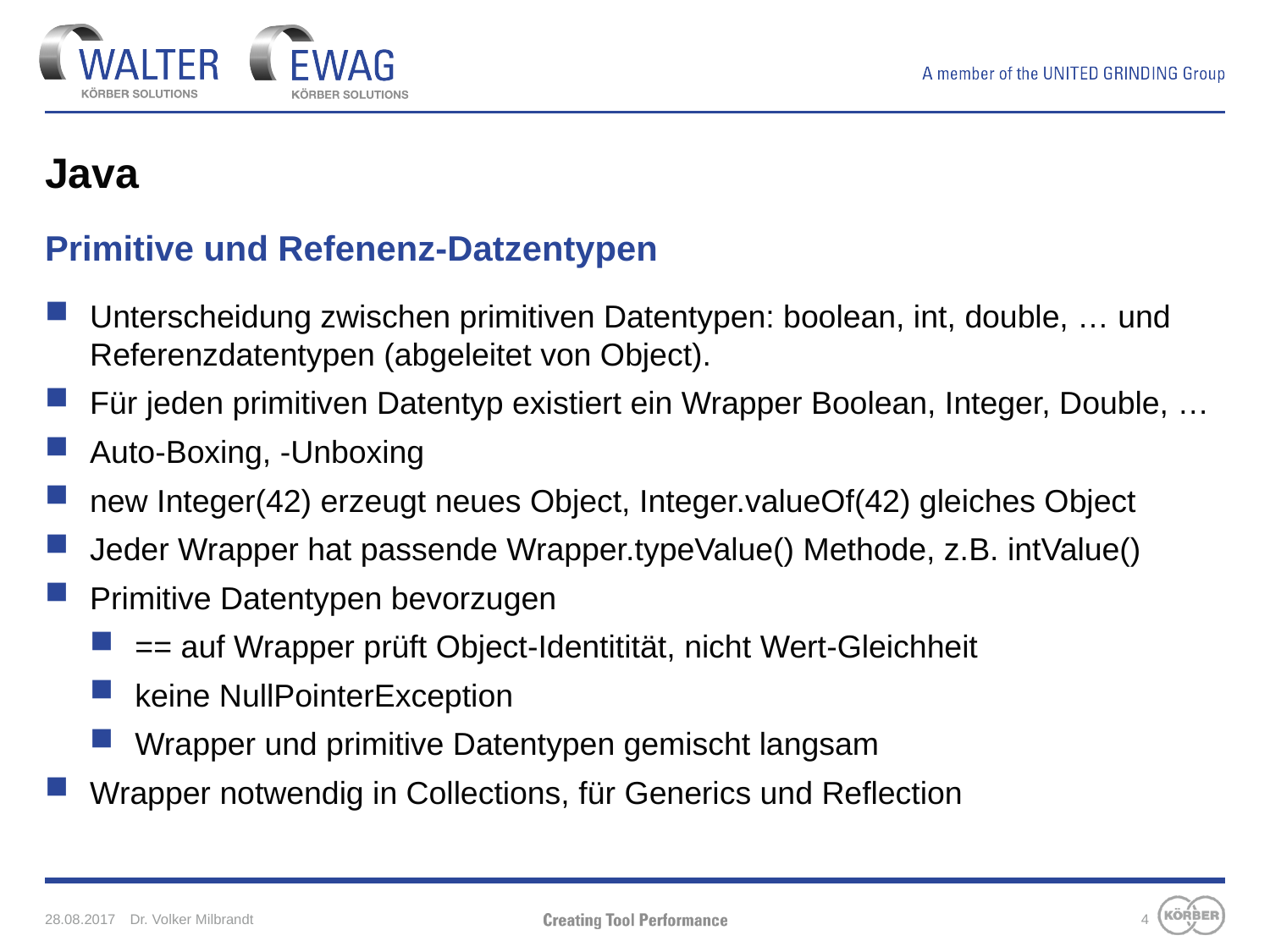

# Java
Primitive und Refenenz-Datzentypen
Unterscheidung zwischen primitiven Datentypen: boolean, int, double, … und Referenzdatentypen (abgeleitet von Object).
Für jeden primitiven Datentyp existiert ein Wrapper Boolean, Integer, Double, …
Auto-Boxing, -Unboxing
new Integer(42) erzeugt neues Object, Integer.valueOf(42) gleiches Object
Jeder Wrapper hat passende Wrapper.typeValue() Methode, z.B. intValue()
Primitive Datentypen bevorzugen
== auf Wrapper prüft Object-Identitität, nicht Wert-Gleichheit
keine NullPointerException
Wrapper und primitive Datentypen gemischt langsam
Wrapper notwendig in Collections, für Generics und Reflection

28.08.2017
Dr. Volker Milbrandt

4